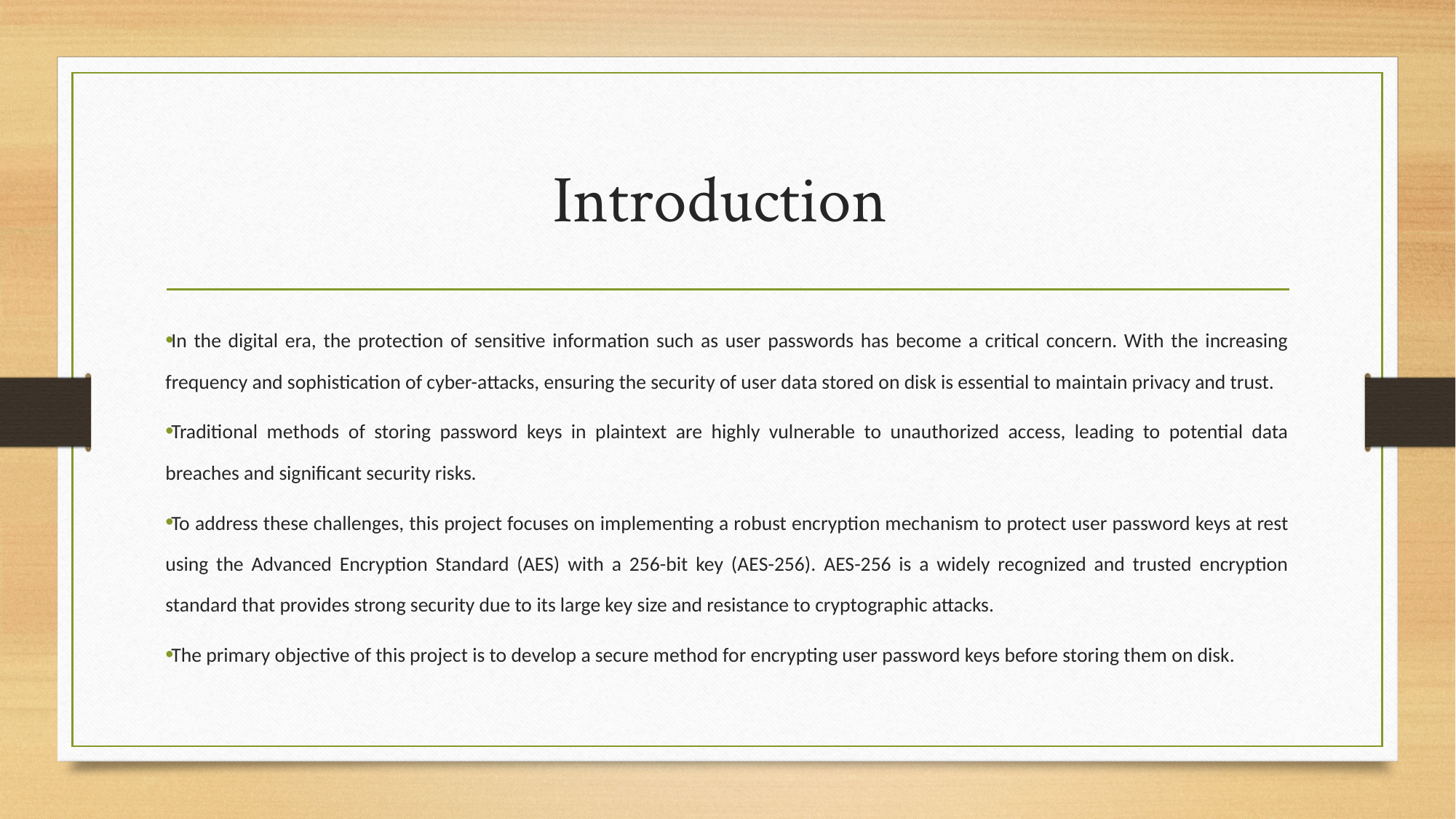

# Introduction
In the digital era, the protection of sensitive information such as user passwords has become a critical concern. With the increasing frequency and sophistication of cyber-attacks, ensuring the security of user data stored on disk is essential to maintain privacy and trust.
Traditional methods of storing password keys in plaintext are highly vulnerable to unauthorized access, leading to potential data breaches and significant security risks.
To address these challenges, this project focuses on implementing a robust encryption mechanism to protect user password keys at rest using the Advanced Encryption Standard (AES) with a 256-bit key (AES-256). AES-256 is a widely recognized and trusted encryption standard that provides strong security due to its large key size and resistance to cryptographic attacks.
The primary objective of this project is to develop a secure method for encrypting user password keys before storing them on disk.